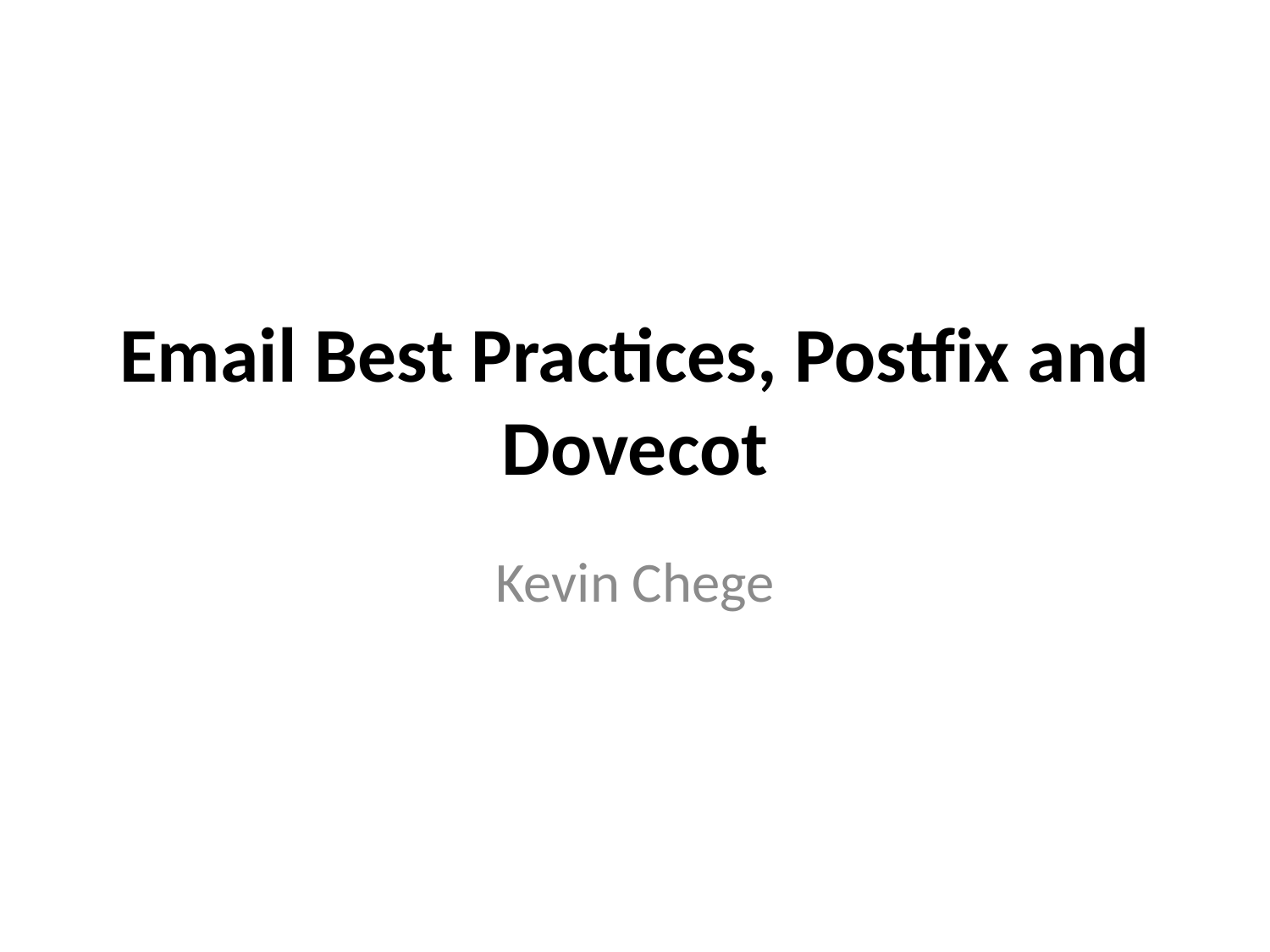

# Email Best Practices, Postfix and Dovecot
Kevin Chege